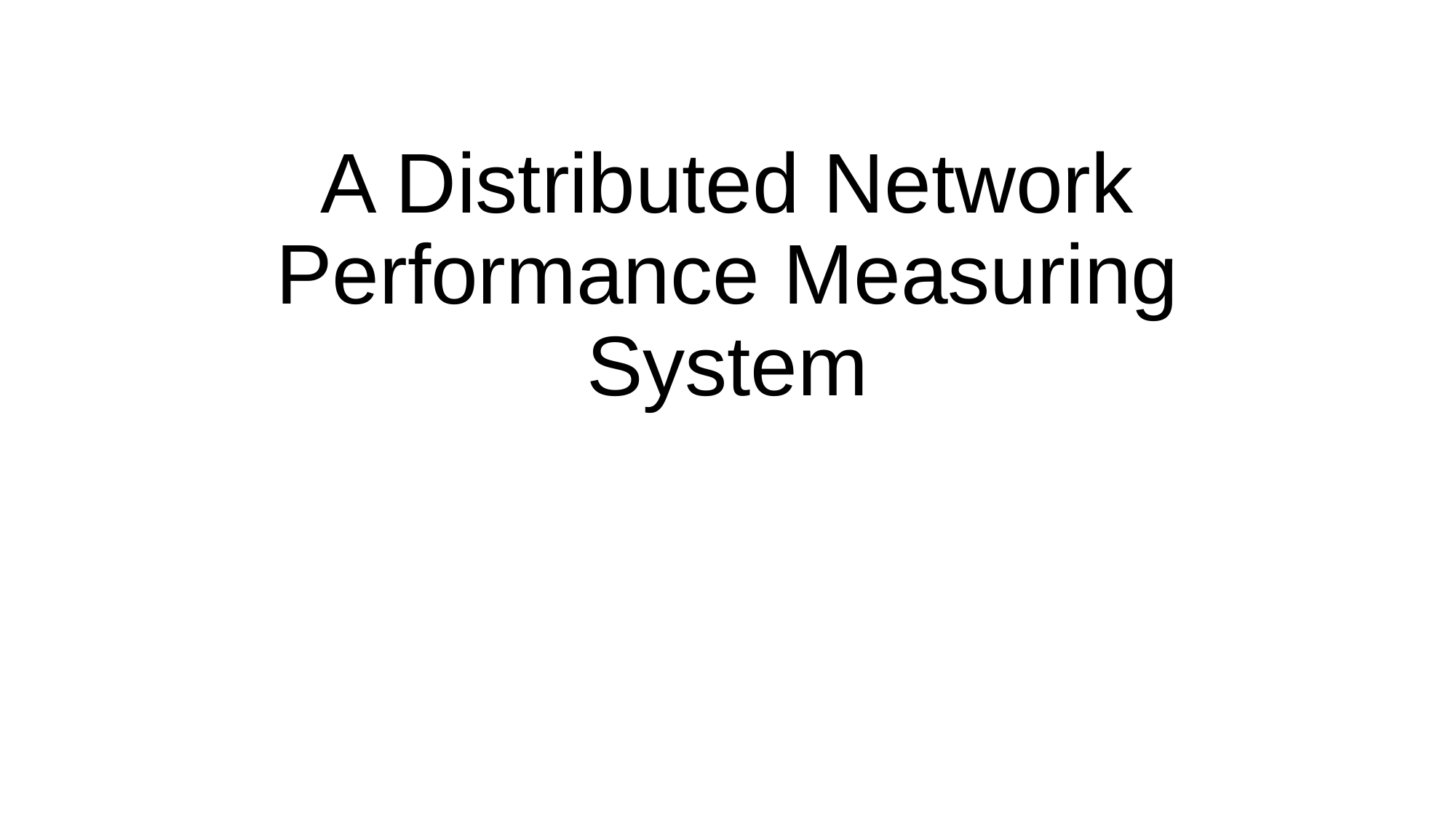

# A Distributed Network Performance Measuring System